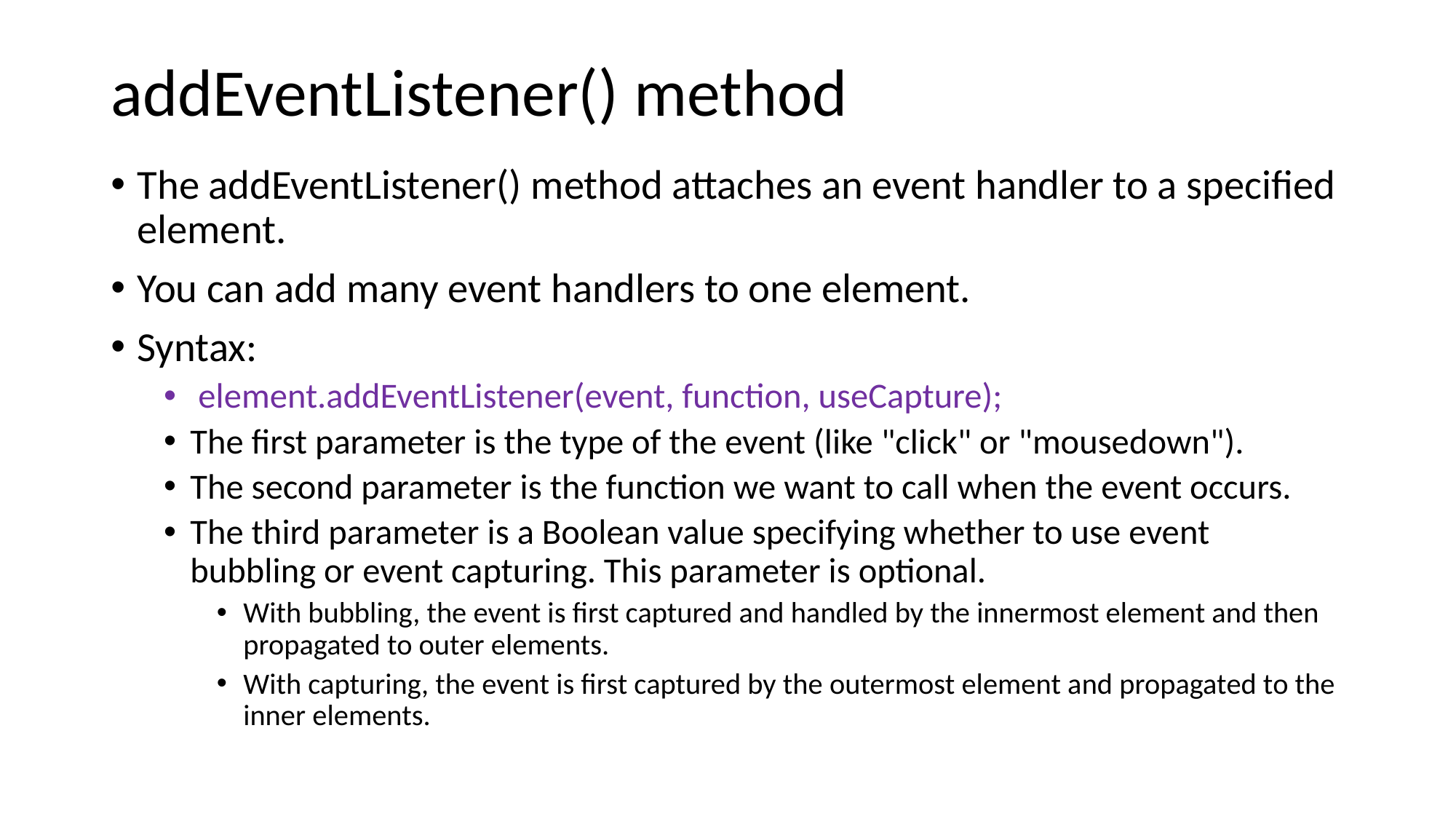

# addEventListener() method
The addEventListener() method attaches an event handler to a specified element.
You can add many event handlers to one element.
Syntax:
 element.addEventListener(event, function, useCapture);
The first parameter is the type of the event (like "click" or "mousedown").
The second parameter is the function we want to call when the event occurs.
The third parameter is a Boolean value specifying whether to use event bubbling or event capturing. This parameter is optional.
With bubbling, the event is first captured and handled by the innermost element and then propagated to outer elements.
With capturing, the event is first captured by the outermost element and propagated to the inner elements.